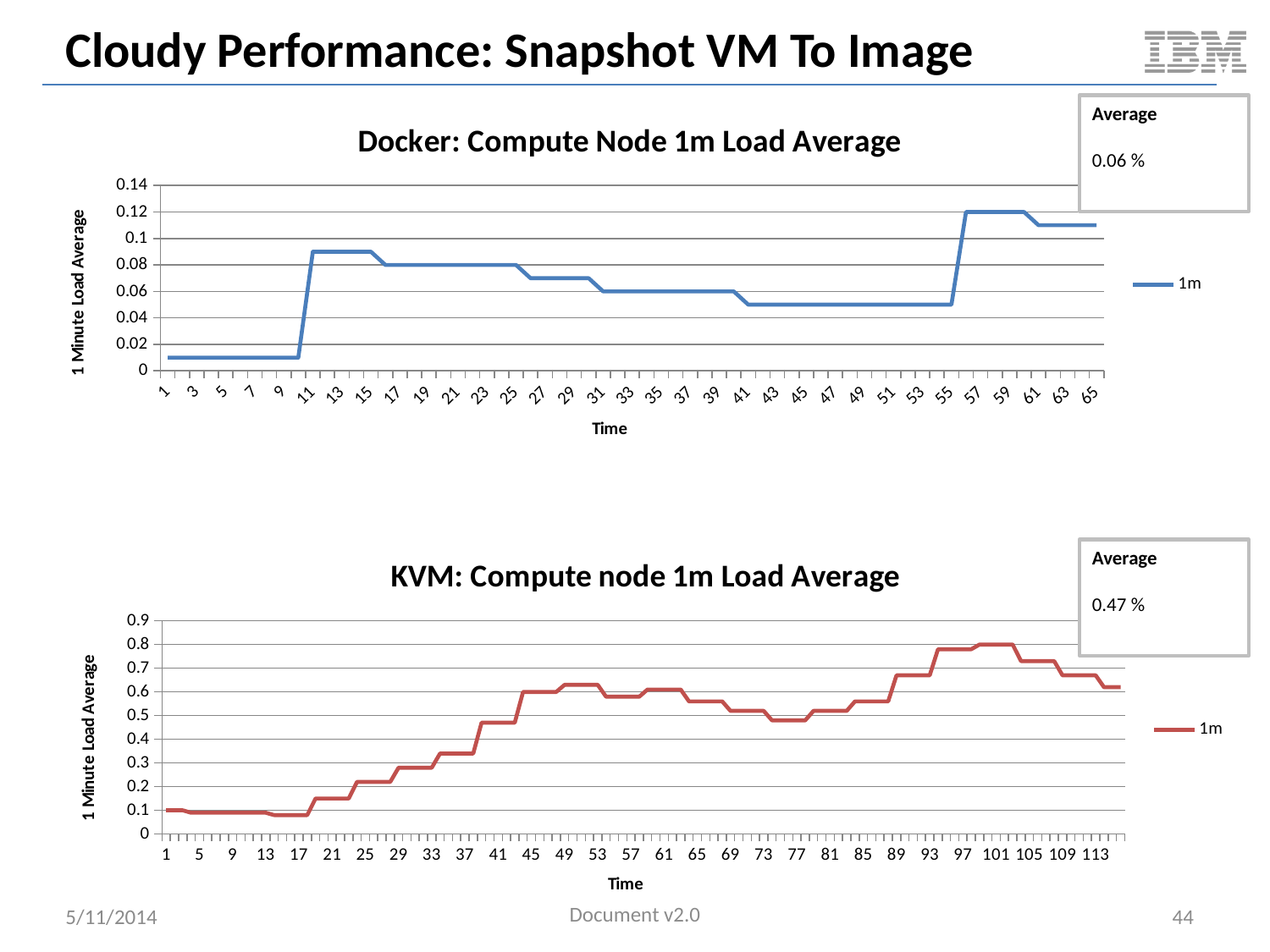

# Cloudy Performance: Snapshot VM To Image
Average

0.06 %

### Chart: Docker: Compute Node 1m Load Average

| Category |  |
|---|---|

### Chart: KVM: Compute node 1m Load Average

| Category |  |
|---|---|
Average

0.47 %
Document v2.0
5/11/2014
44